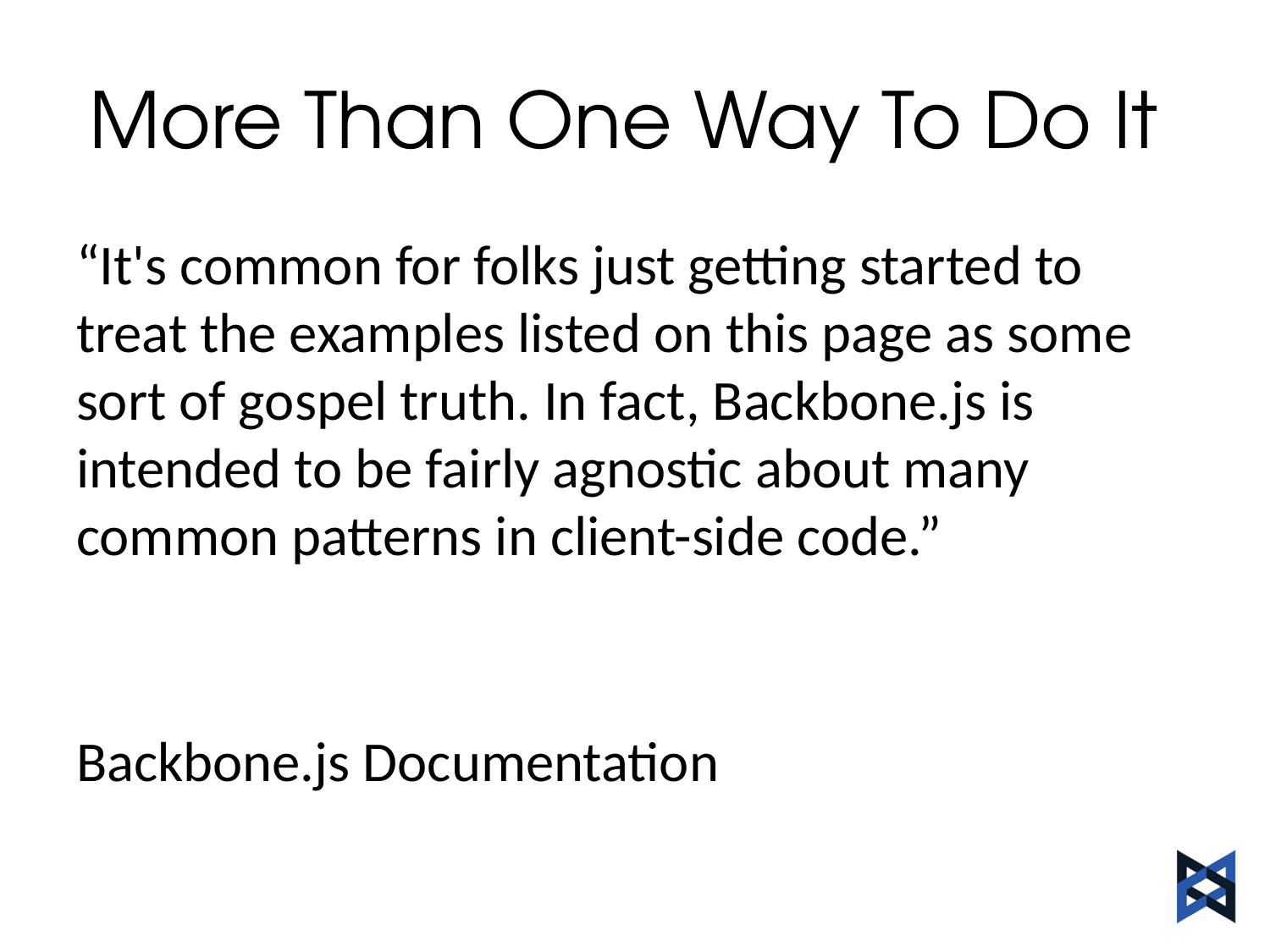

# More Than One Way To Do It
“It's common for folks just getting started to treat the examples listed on this page as some sort of gospel truth. In fact, Backbone.js is intended to be fairly agnostic about many common patterns in client-side code.”

							Backbone.js Documentation